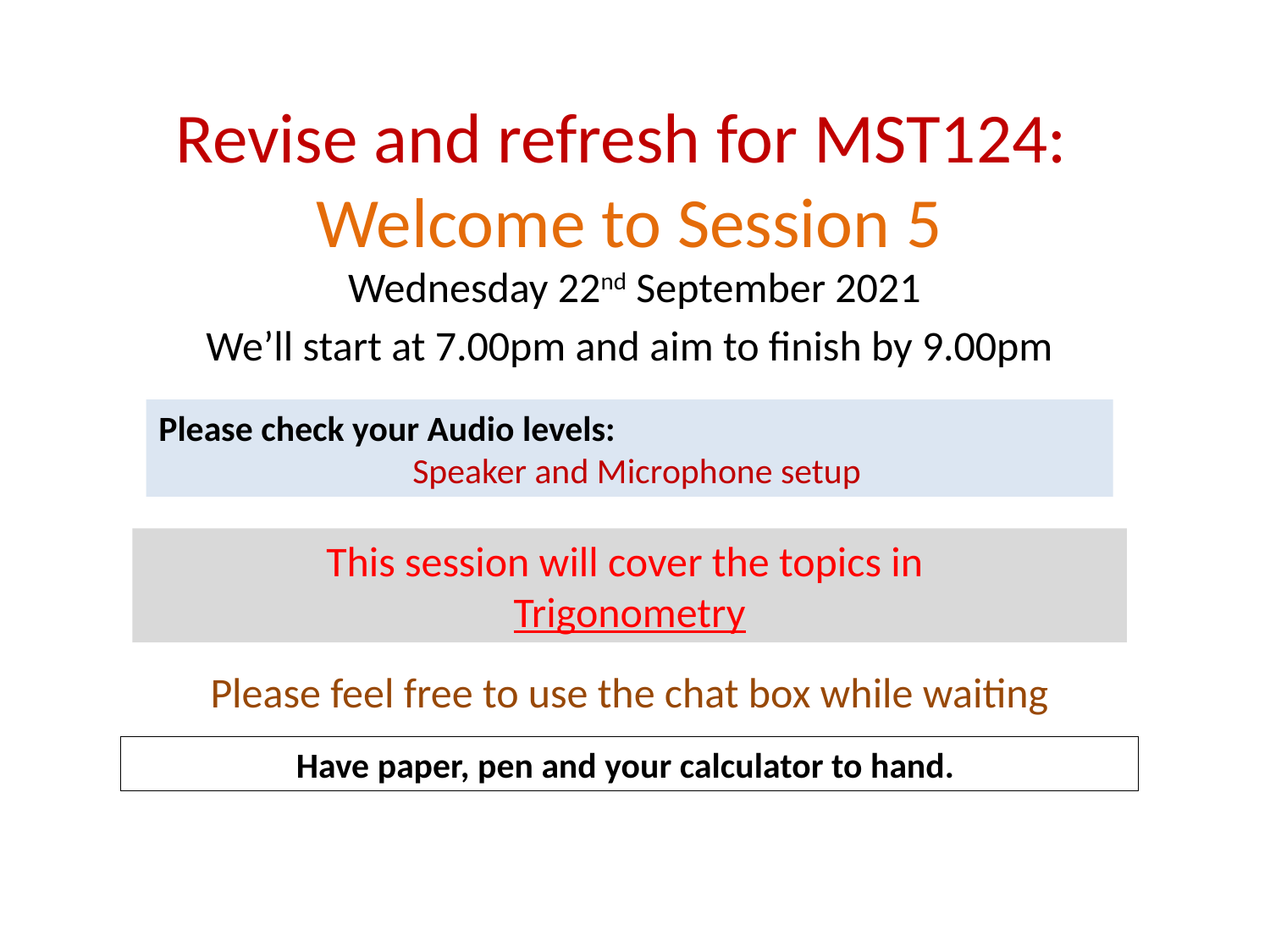

Revise and refresh for MST124:
Welcome to Session 5
 Wednesday 22nd September 2021
We’ll start at 7.00pm and aim to finish by 9.00pm
Please check your Audio levels:
		Speaker and Microphone setup
This session will cover the topics in
Trigonometry
Please feel free to use the chat box while waiting
Have paper, pen and your calculator to hand.